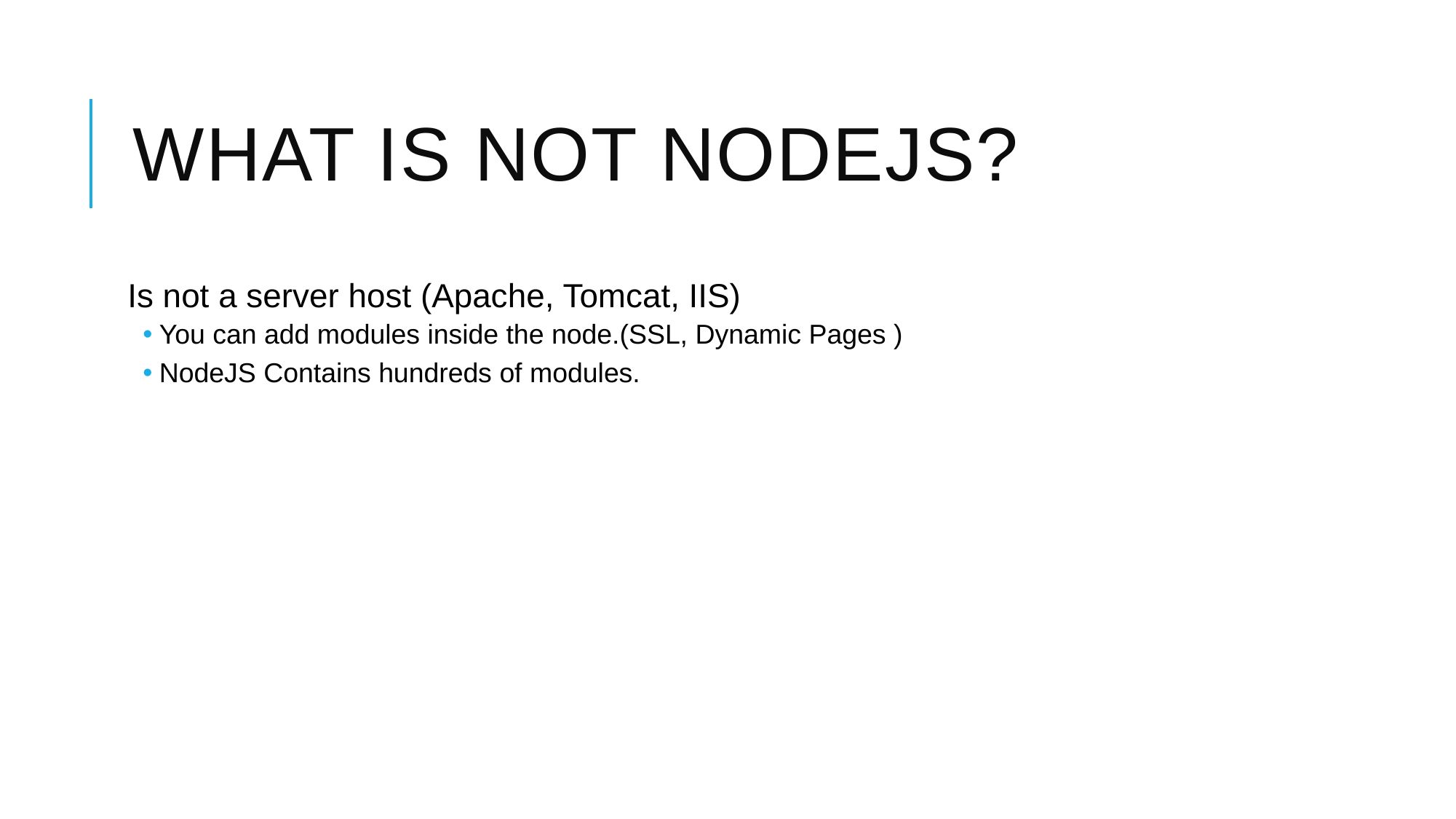

# What is not Nodejs?
Is not a server host (Apache, Tomcat, IIS)
You can add modules inside the node.(SSL, Dynamic Pages )
NodeJS Contains hundreds of modules.